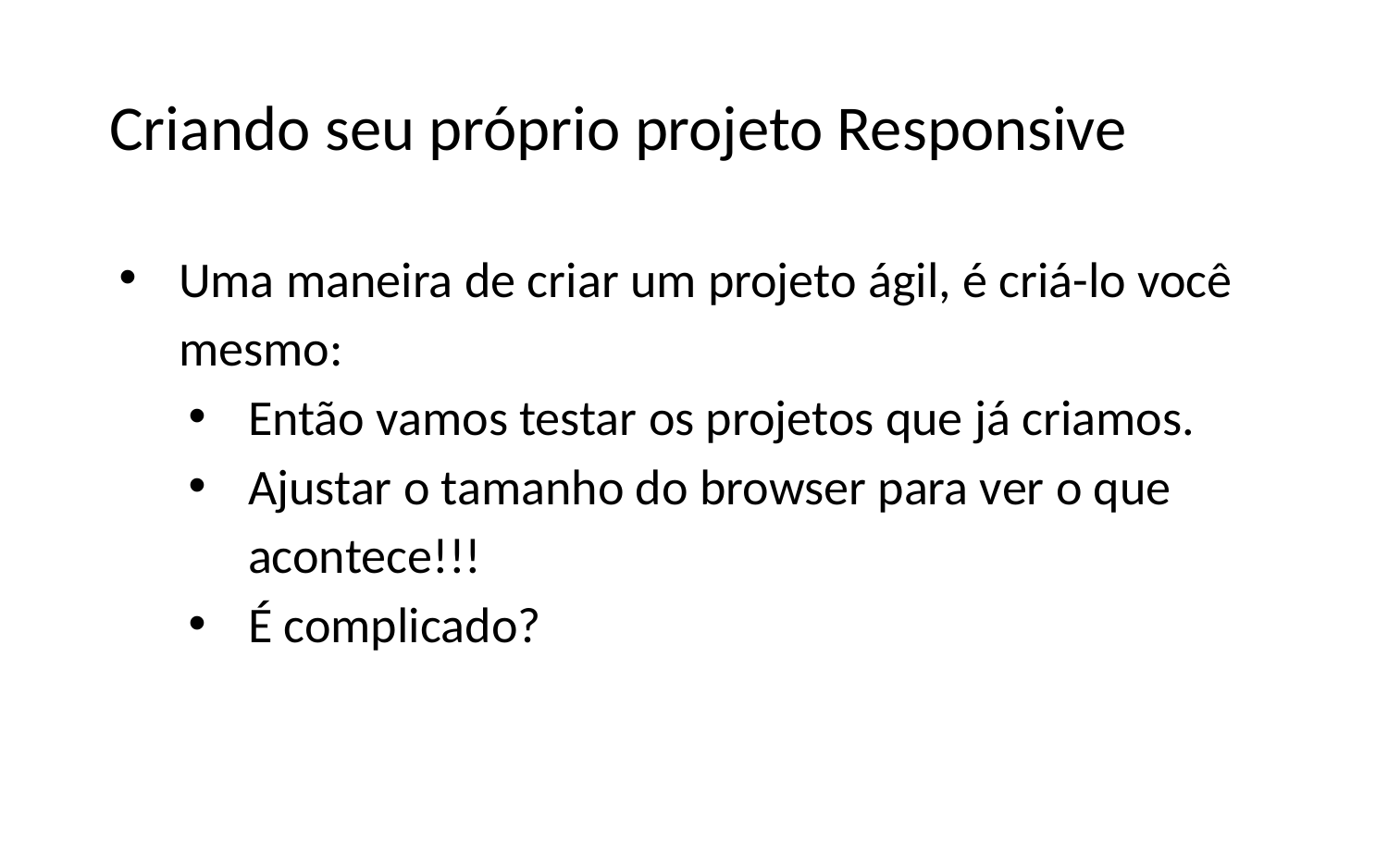

# Criando seu próprio projeto Responsive
Uma maneira de criar um projeto ágil, é criá-lo você mesmo:
Então vamos testar os projetos que já criamos.
Ajustar o tamanho do browser para ver o que acontece!!!
É complicado?